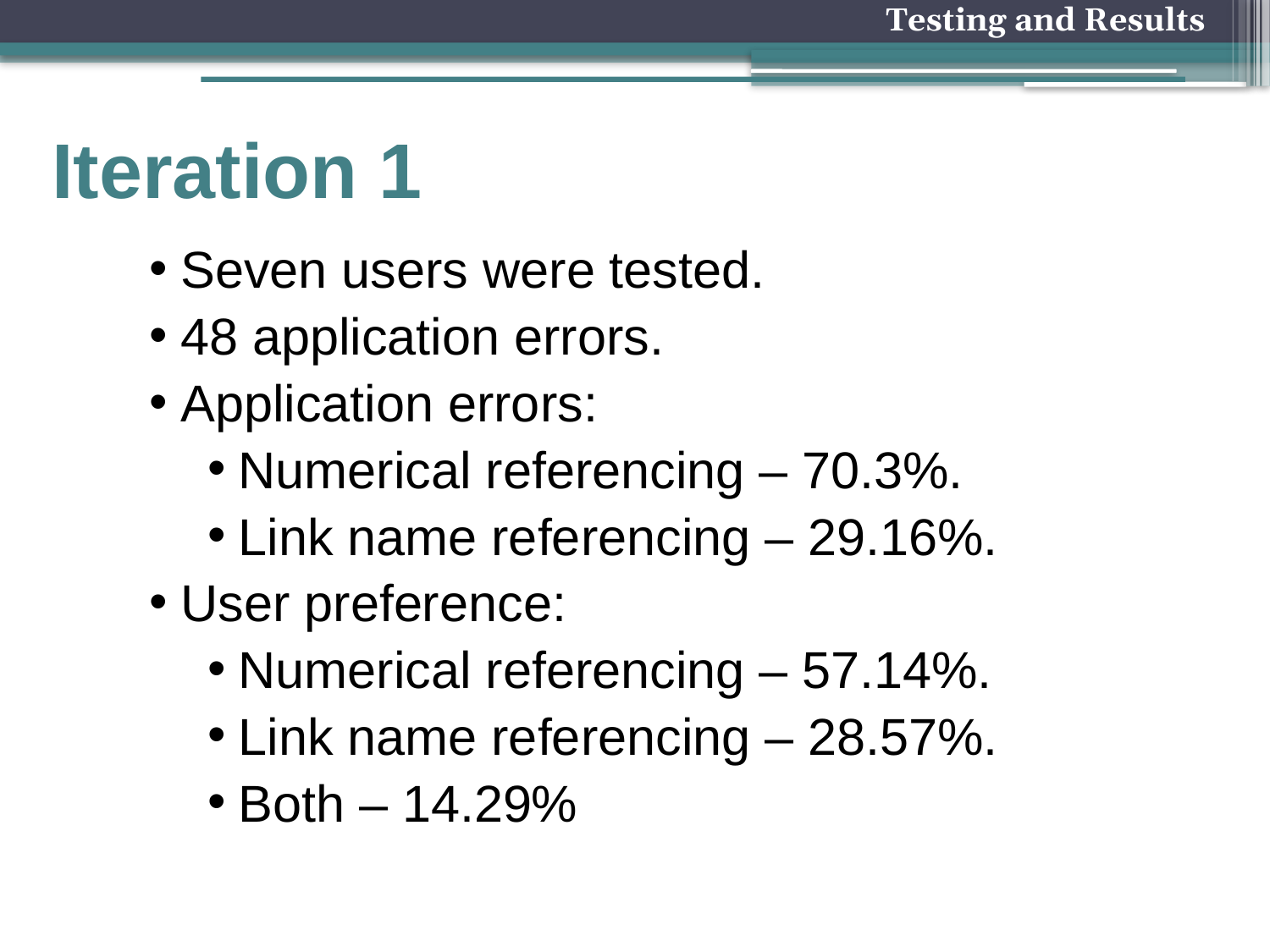

Testing and Results

# Iteration 1
Seven users were tested.
48 application errors.
Application errors:
Numerical referencing – 70.3%.
Link name referencing – 29.16%.
User preference:
Numerical referencing – 57.14%.
Link name referencing – 28.57%.
Both – 14.29%